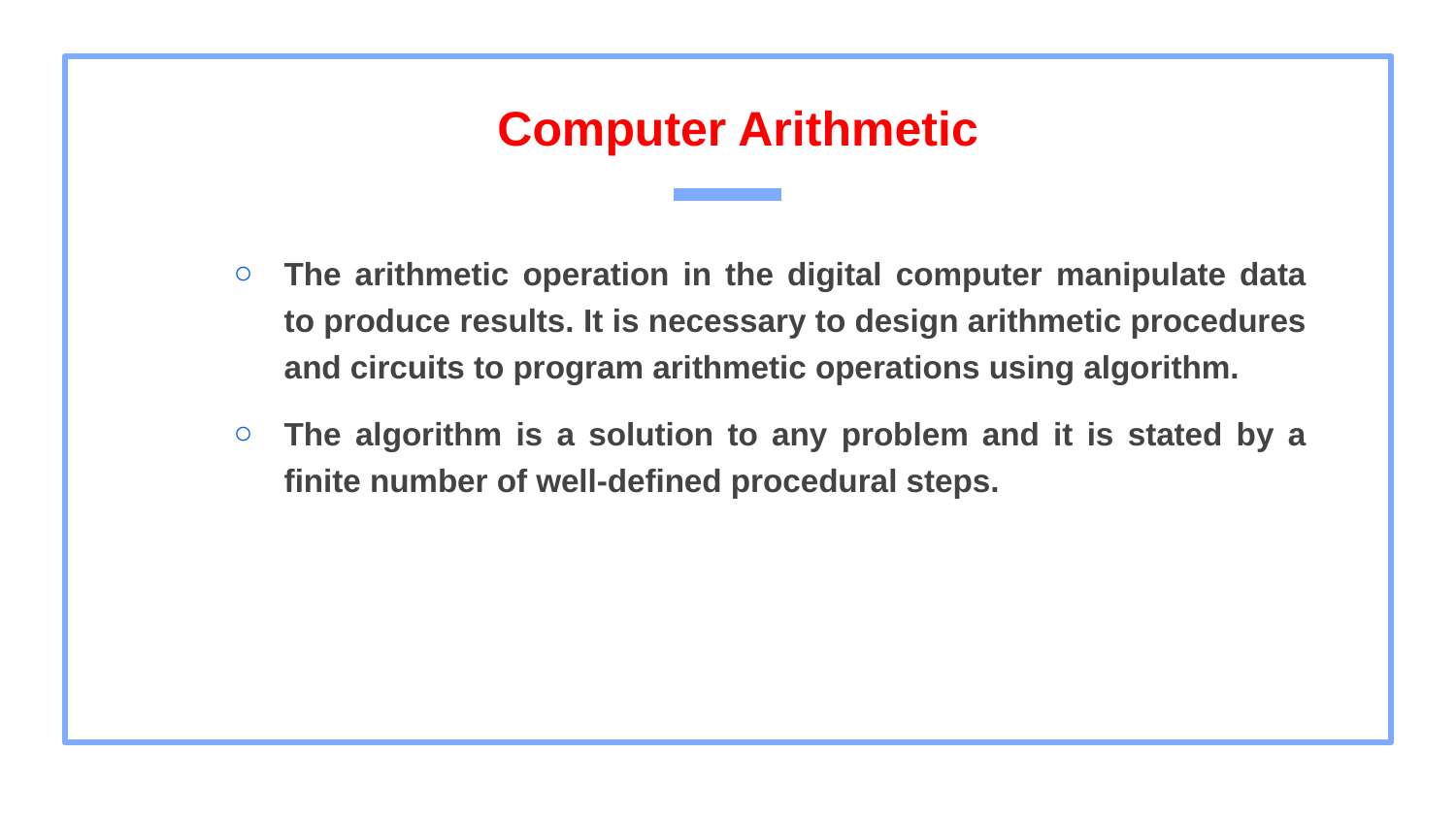

# Computer Arithmetic
The arithmetic operation in the digital computer manipulate data to produce results. It is necessary to design arithmetic procedures and circuits to program arithmetic operations using algorithm.
The algorithm is a solution to any problem and it is stated by a finite number of well-defined procedural steps.